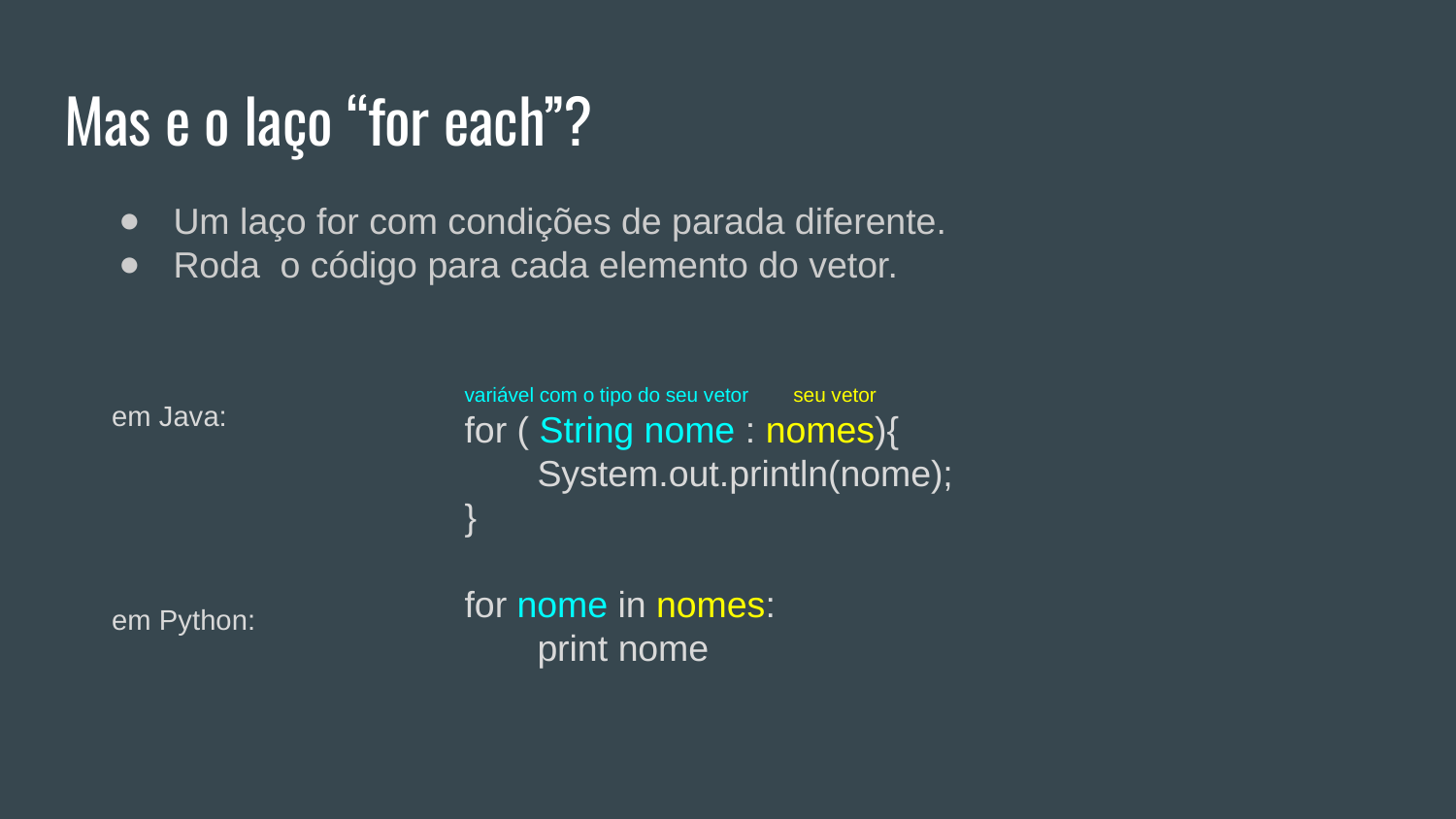

# Mas e o laço “for each”?
Um laço for com condições de parada diferente.
Roda  o código para cada elemento do vetor.

variável com o tipo do seu vetor        seu vetor
for ( String nome : nomes){
System.out.println(nome);
}

for nome in nomes:
	print nome

em Java:

em Python: